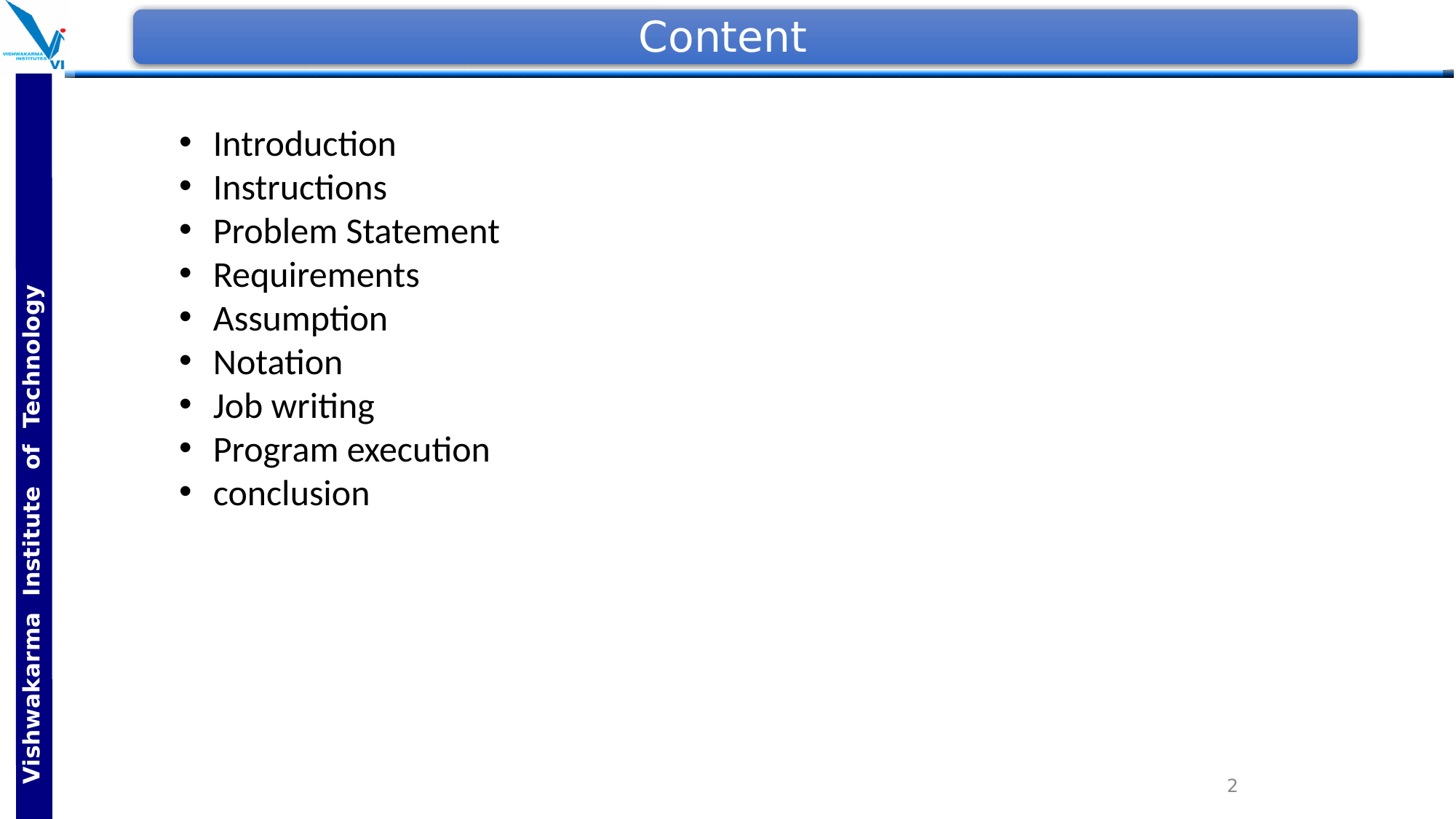

# Content
Introduction
Instructions
Problem Statement
Requirements
Assumption
Notation
Job writing
Program execution
conclusion

2